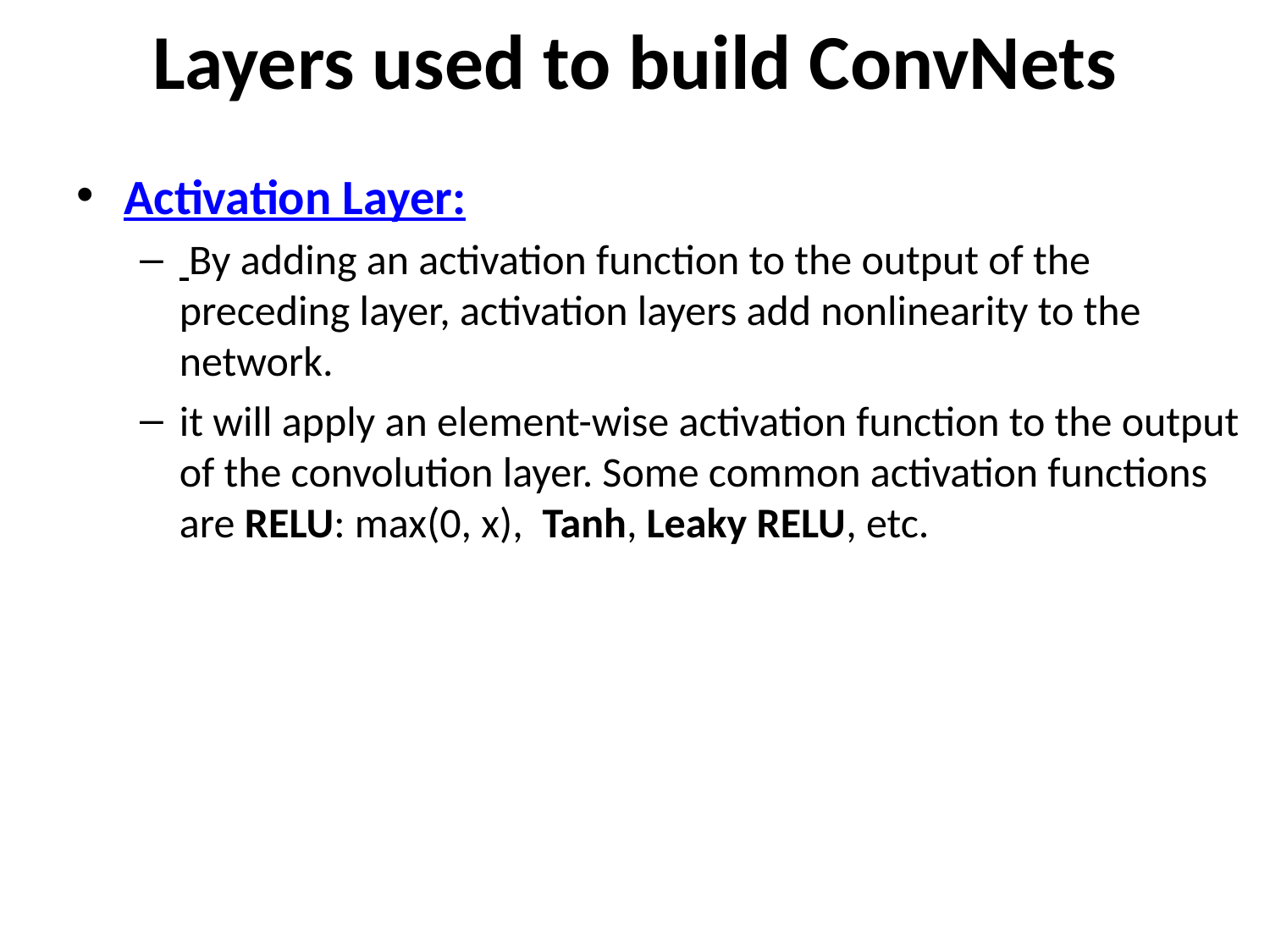

# Layers used to build ConvNets
Activation Layer:
 By adding an activation function to the output of the preceding layer, activation layers add nonlinearity to the network.
it will apply an element-wise activation function to the output of the convolution layer. Some common activation functions are RELU: max(0, x),  Tanh, Leaky RELU, etc.